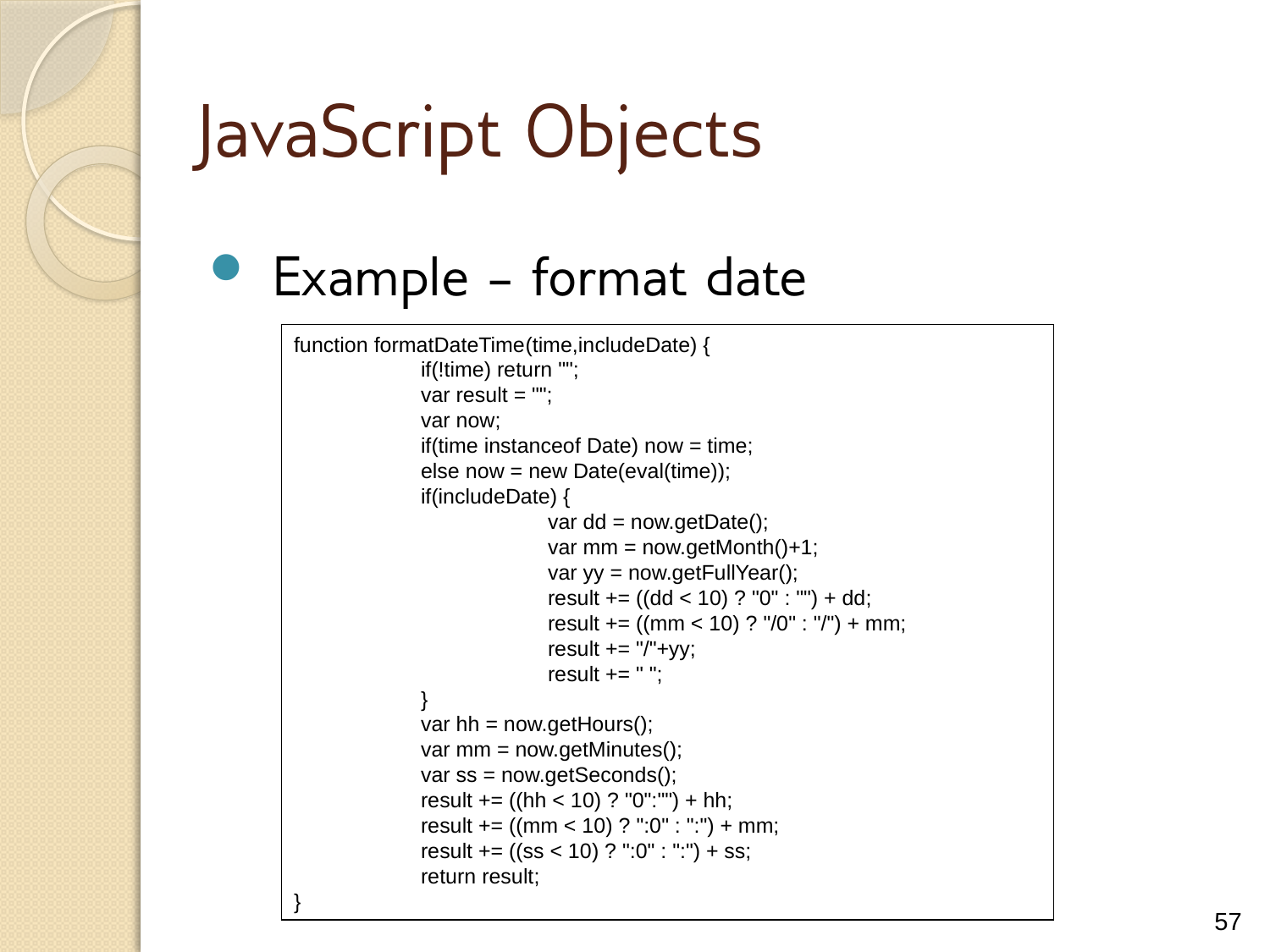

JavaScript Objects
Example – format date
function formatDateTime(time,includeDate) {
	if(!time) return "";
	var result = "";
	var now;
	if(time instanceof Date) now = time;
	else now = new Date(eval(time));
	if(includeDate) {
		var dd = now.getDate();
		var mm = now.getMonth()+1;
		var yy = now.getFullYear();
		result += ((dd < 10) ? "0" : "") + dd;
		result += ((mm < 10) ? "/0" : "/") + mm;
		result += "/"+yy;
		result += " ";
	}
	var hh = now.getHours();
	var mm = now.getMinutes();
	var ss = now.getSeconds();
	result += ((hh < 10) ? "0":"") + hh;
	result += ((mm < 10) ? ":0" : ":") + mm;
	result += ((ss < 10) ? ":0" : ":") + ss;
	return result;
}
57